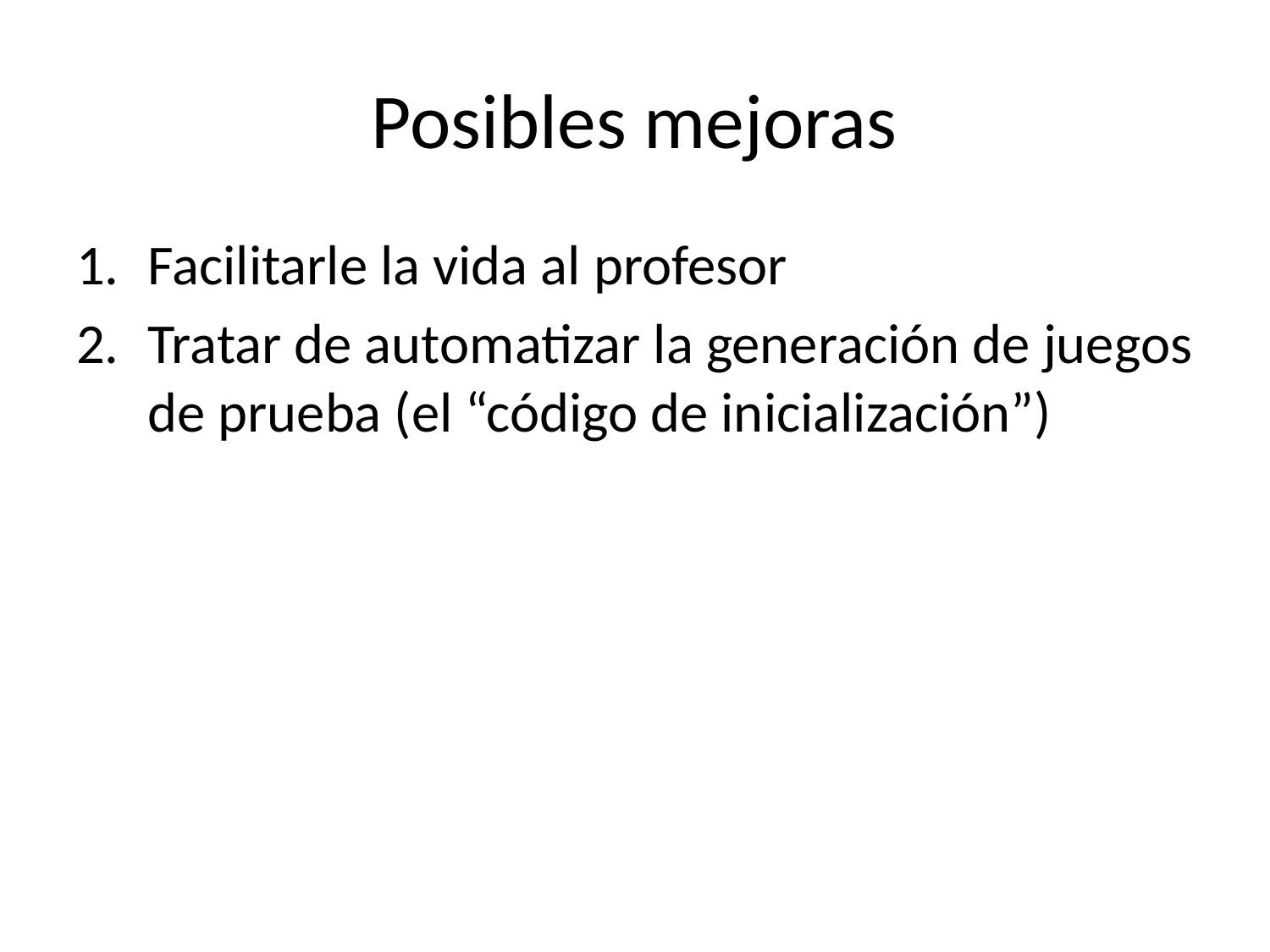

# Posibles mejoras
Facilitarle la vida al profesor
Tratar de automatizar la generación de juegos de prueba (el “código de inicialización”)